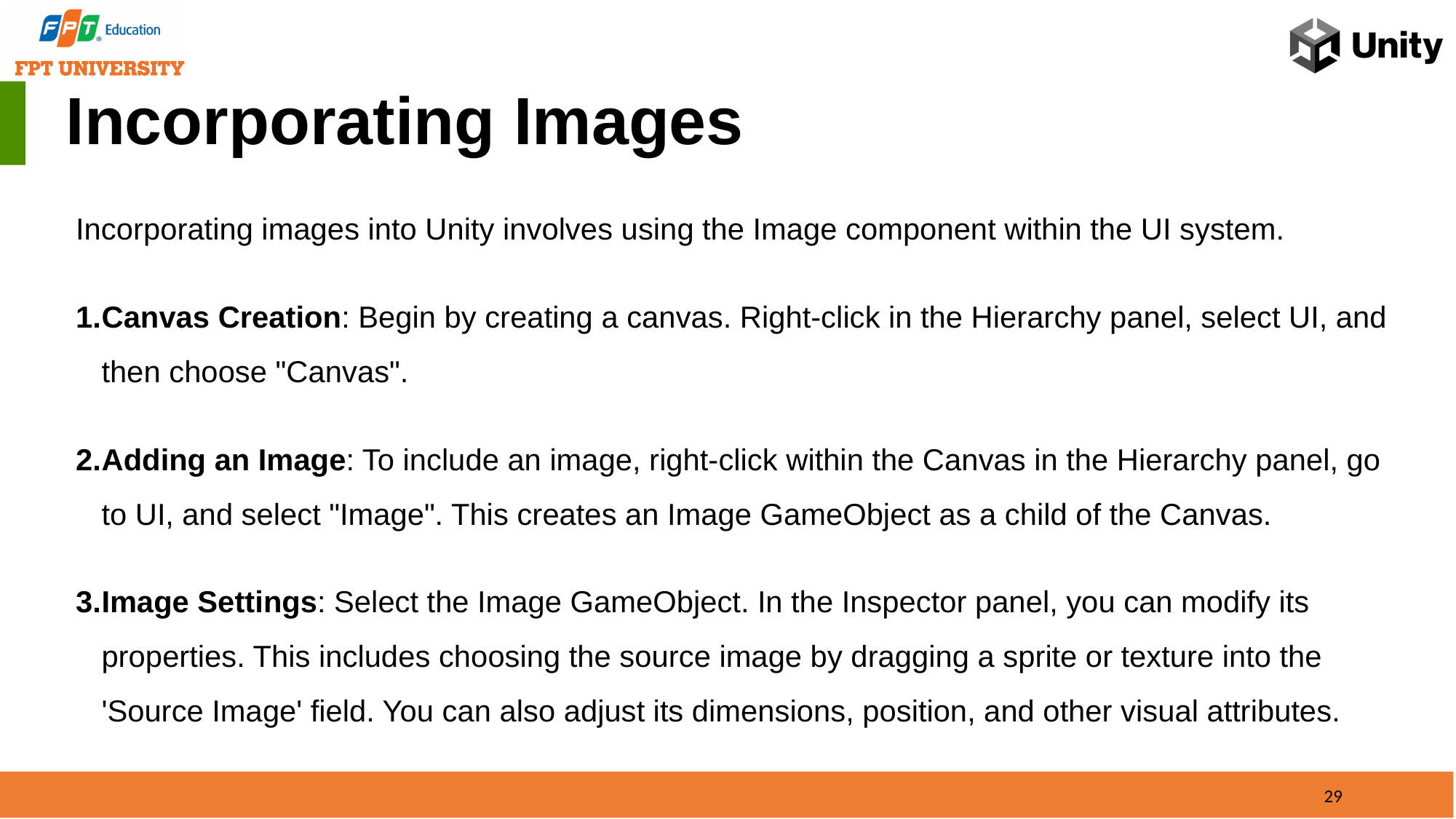

Incorporating Images
Incorporating images into Unity involves using the Image component within the UI system.
Canvas Creation: Begin by creating a canvas. Right-click in the Hierarchy panel, select UI, and then choose "Canvas".
Adding an Image: To include an image, right-click within the Canvas in the Hierarchy panel, go to UI, and select "Image". This creates an Image GameObject as a child of the Canvas.
Image Settings: Select the Image GameObject. In the Inspector panel, you can modify its properties. This includes choosing the source image by dragging a sprite or texture into the 'Source Image' field. You can also adjust its dimensions, position, and other visual attributes.
29